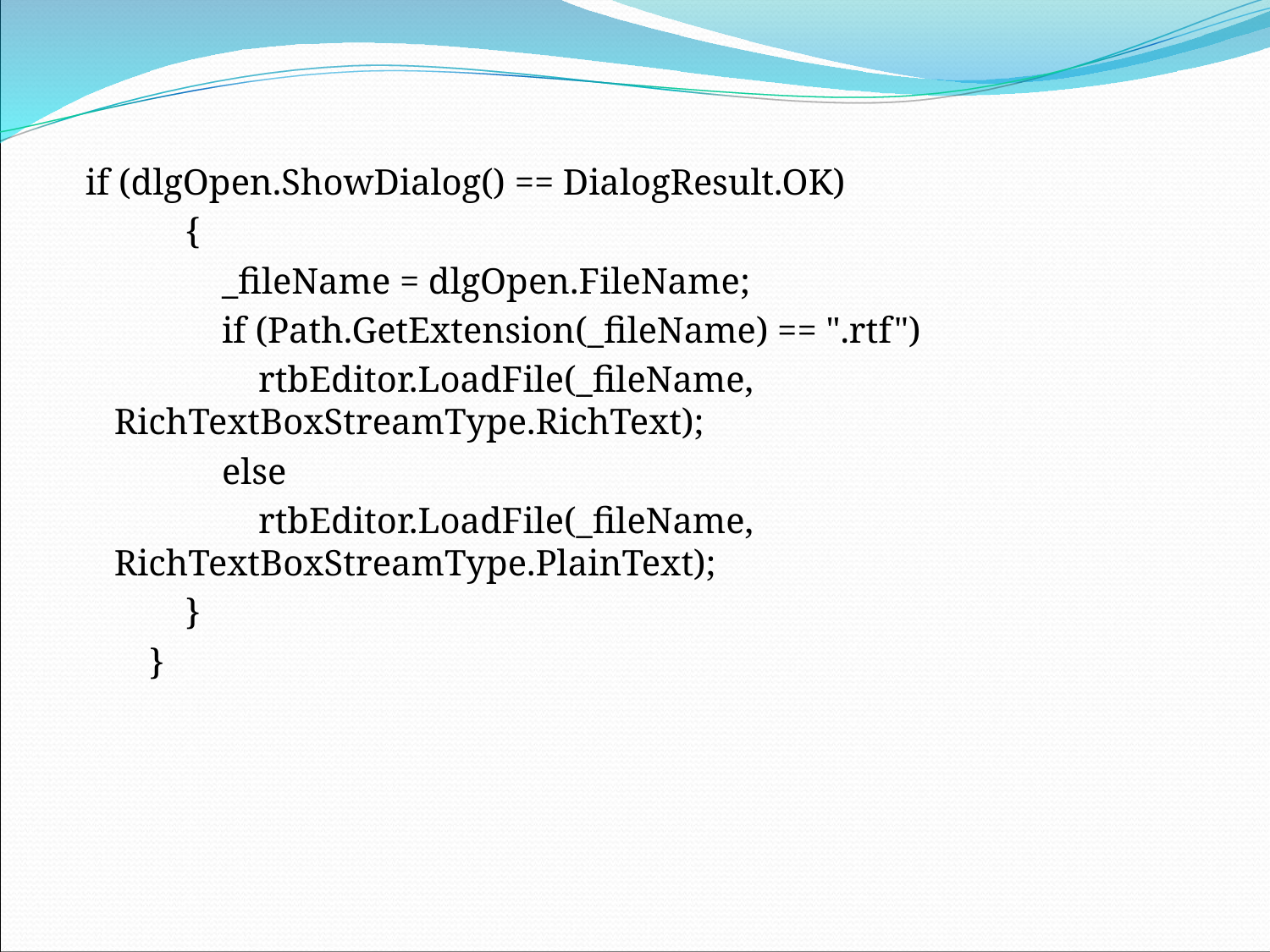

if (dlgOpen.ShowDialog() == DialogResult.OK)
            {
                _fileName = dlgOpen.FileName;
                if (Path.GetExtension(_fileName) == ".rtf")
                    rtbEditor.LoadFile(_fileName, RichTextBoxStreamType.RichText);
                else
                    rtbEditor.LoadFile(_fileName, RichTextBoxStreamType.PlainText);
            }
        }